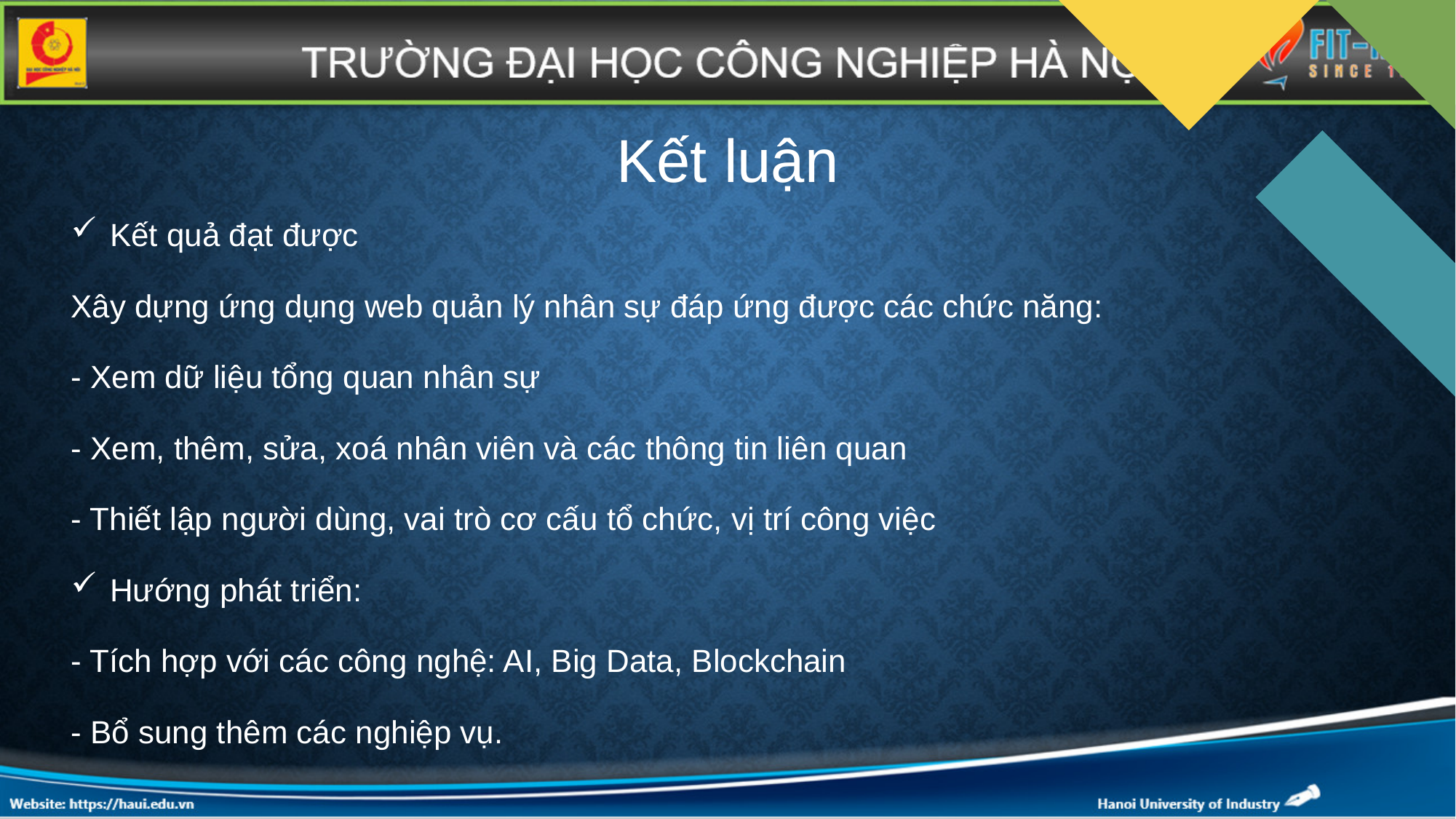

# Kết luận
Kết quả đạt được
Xây dựng ứng dụng web quản lý nhân sự đáp ứng được các chức năng:
	- Xem dữ liệu tổng quan nhân sự
	- Xem, thêm, sửa, xoá nhân viên và các thông tin liên quan
	- Thiết lập người dùng, vai trò cơ cấu tổ chức, vị trí công việc
Hướng phát triển:
	- Tích hợp với các công nghệ: AI, Big Data, Blockchain
	- Bổ sung thêm các nghiệp vụ.